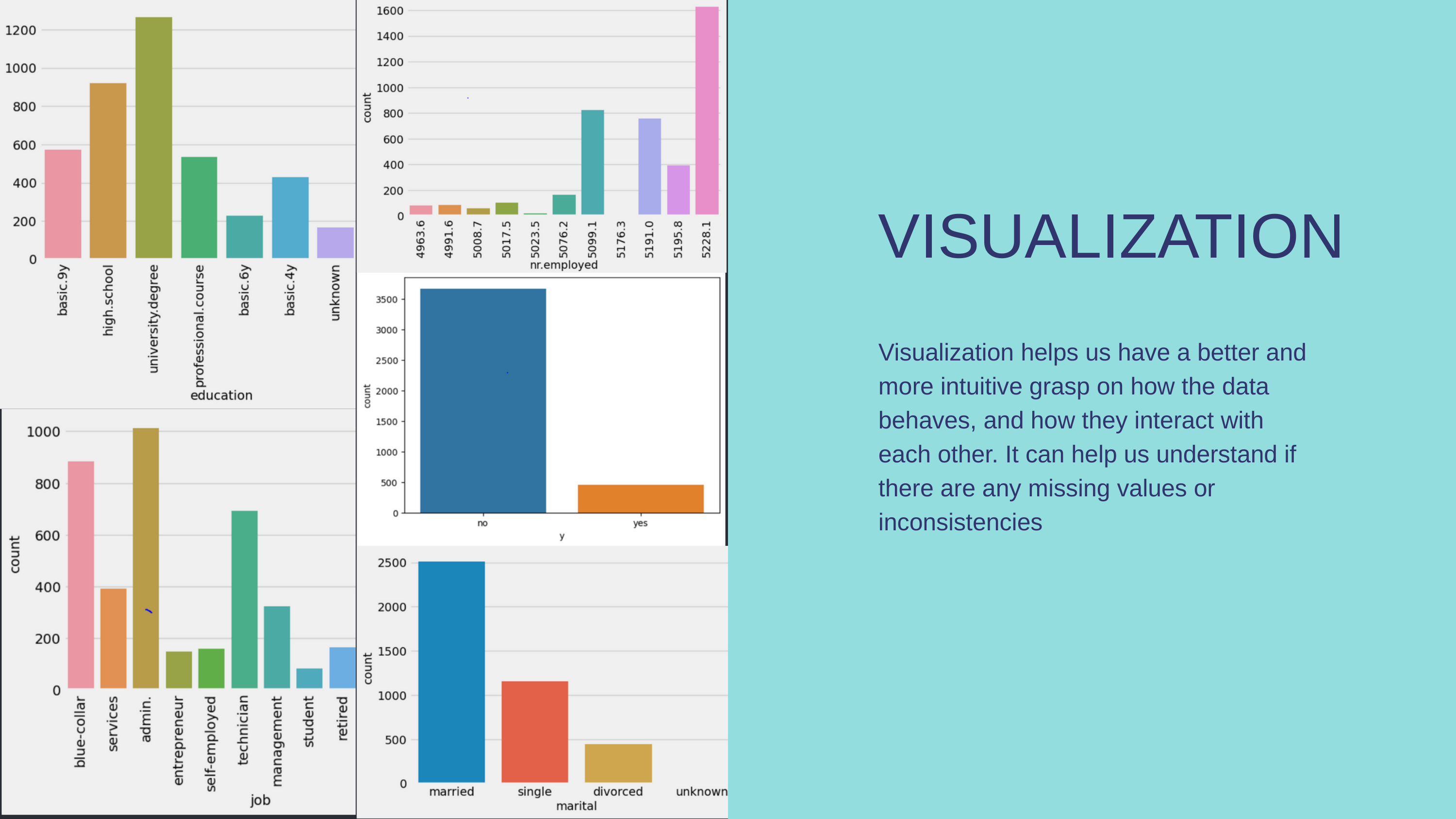

VISUALIZATION

Visualization helps us have a better and more intuitive grasp on how the data behaves, and how they interact with each other. It can help us understand if there are any missing values or inconsistencies